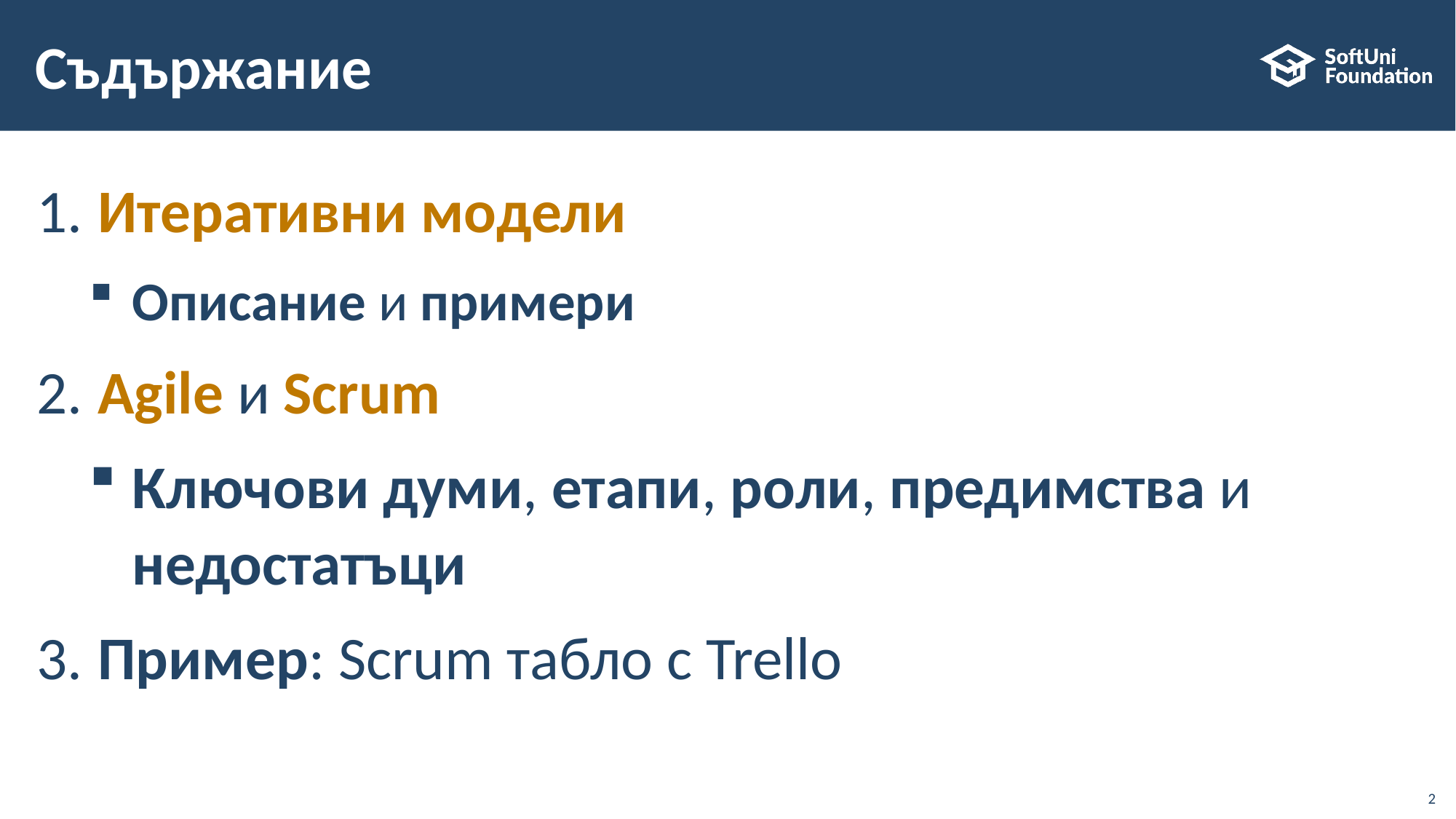

# Съдържание
​​Итеративни модели
Описание и примери
​Agile и Scrum
Ключови думи, етапи, роли, предимства и недостатъци
​Пример: Scrum табло с Trello
2